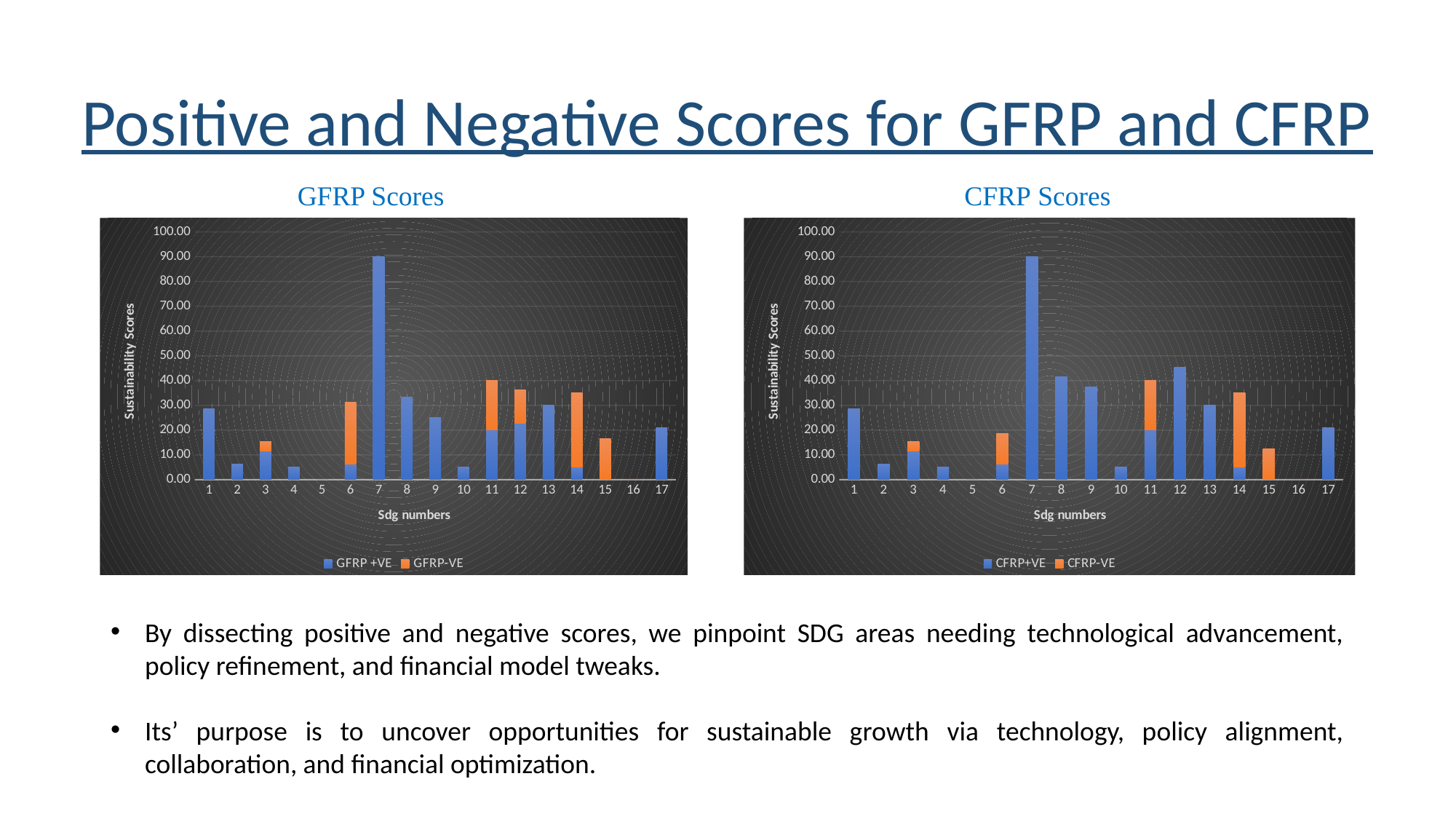

# Positive and Negative Scores for GFRP and CFRP
GFRP Scores
CFRP Scores

### Chart

| Category | GFRP +VE | GFRP-VE |
|---|---|---|
| 1 | 28.57 | 0.0 |
| 2 | 6.25 | 0.0 |
| 3 | 11.54 | 3.85 |
| 4 | 5.0 | 0.0 |
| 5 | 0.0 | 0.0 |
| 6 | 6.25 | 25.0 |
| 7 | 90.0 | 0.0 |
| 8 | 33.33 | 0.0 |
| 9 | 25.0 | 0.0 |
| 10 | 5.0 | 0.0 |
| 11 | 20.0 | 20.0 |
| 12 | 22.73 | 13.64 |
| 13 | 30.0 | 0.0 |
| 14 | 5.0 | 30.0 |
| 15 | 0.0 | 16.67 |
| 16 | 0.0 | 0.0 |
| 17 | 21.05 | 0.0 |

### Chart

| Category | CFRP+VE | CFRP-VE |
|---|---|---|
| 1 | 28.57 | 0.0 |
| 2 | 6.25 | 0.0 |
| 3 | 11.54 | 3.85 |
| 4 | 5.0 | 0.0 |
| 5 | 0.0 | 0.0 |
| 6 | 6.25 | 12.5 |
| 7 | 90.0 | 0.0 |
| 8 | 41.67 | 0.0 |
| 9 | 37.5 | 0.0 |
| 10 | 5.0 | 0.0 |
| 11 | 20.0 | 20.0 |
| 12 | 45.45 | 0.0 |
| 13 | 30.0 | 0.0 |
| 14 | 5.0 | 30.0 |
| 15 | 0.0 | 12.5 |
| 16 | 0.0 | 0.0 |
| 17 | 21.05 | 0.0 |
By dissecting positive and negative scores, we pinpoint SDG areas needing technological advancement, policy refinement, and financial model tweaks.

Its’ purpose is to uncover opportunities for sustainable growth via technology, policy alignment, collaboration, and financial optimization.